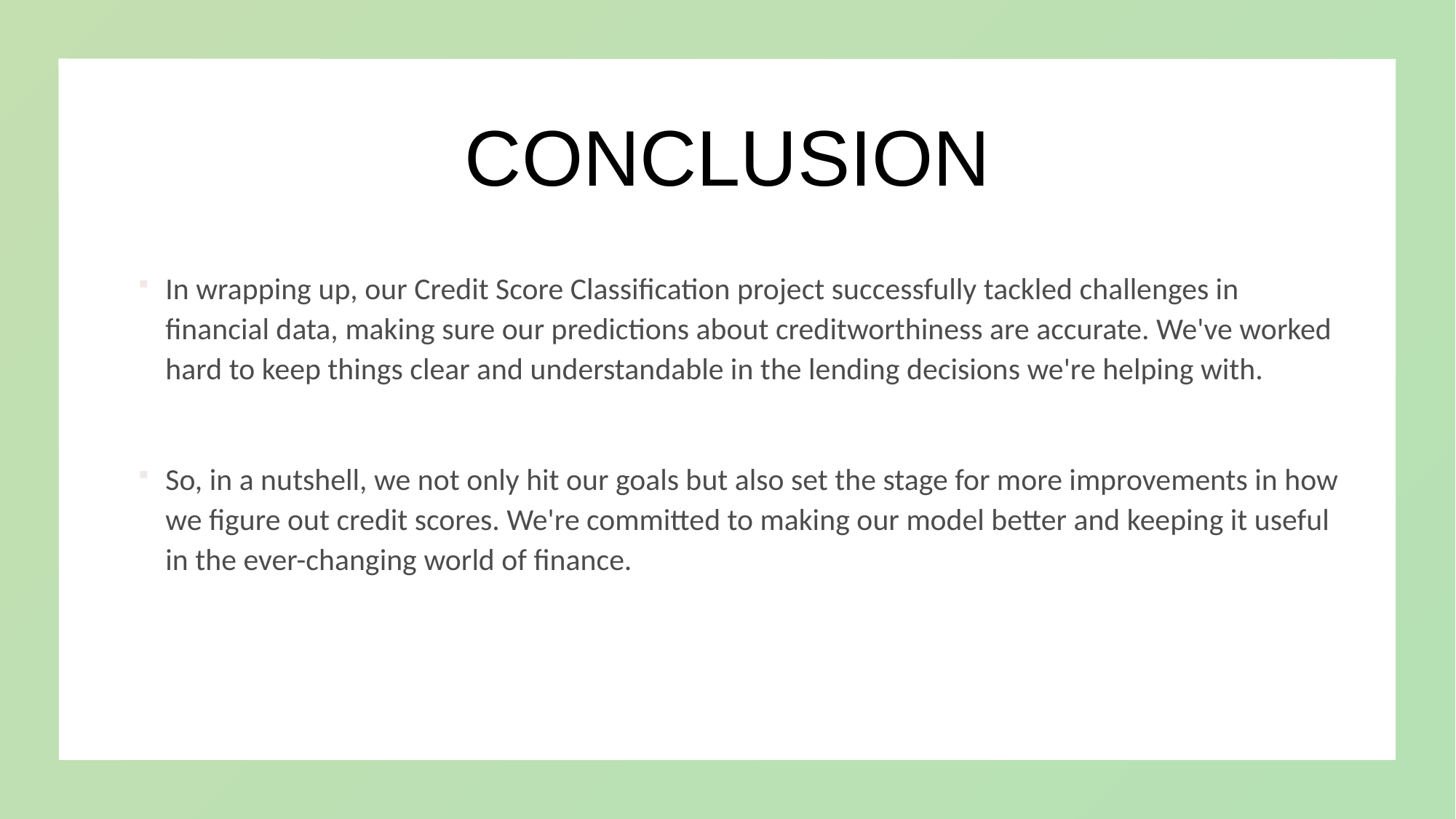

# CONCLUSION
In wrapping up, our Credit Score Classification project successfully tackled challenges in financial data, making sure our predictions about creditworthiness are accurate. We've worked hard to keep things clear and understandable in the lending decisions we're helping with.

So, in a nutshell, we not only hit our goals but also set the stage for more improvements in how we figure out credit scores. We're committed to making our model better and keeping it useful in the ever-changing world of finance.